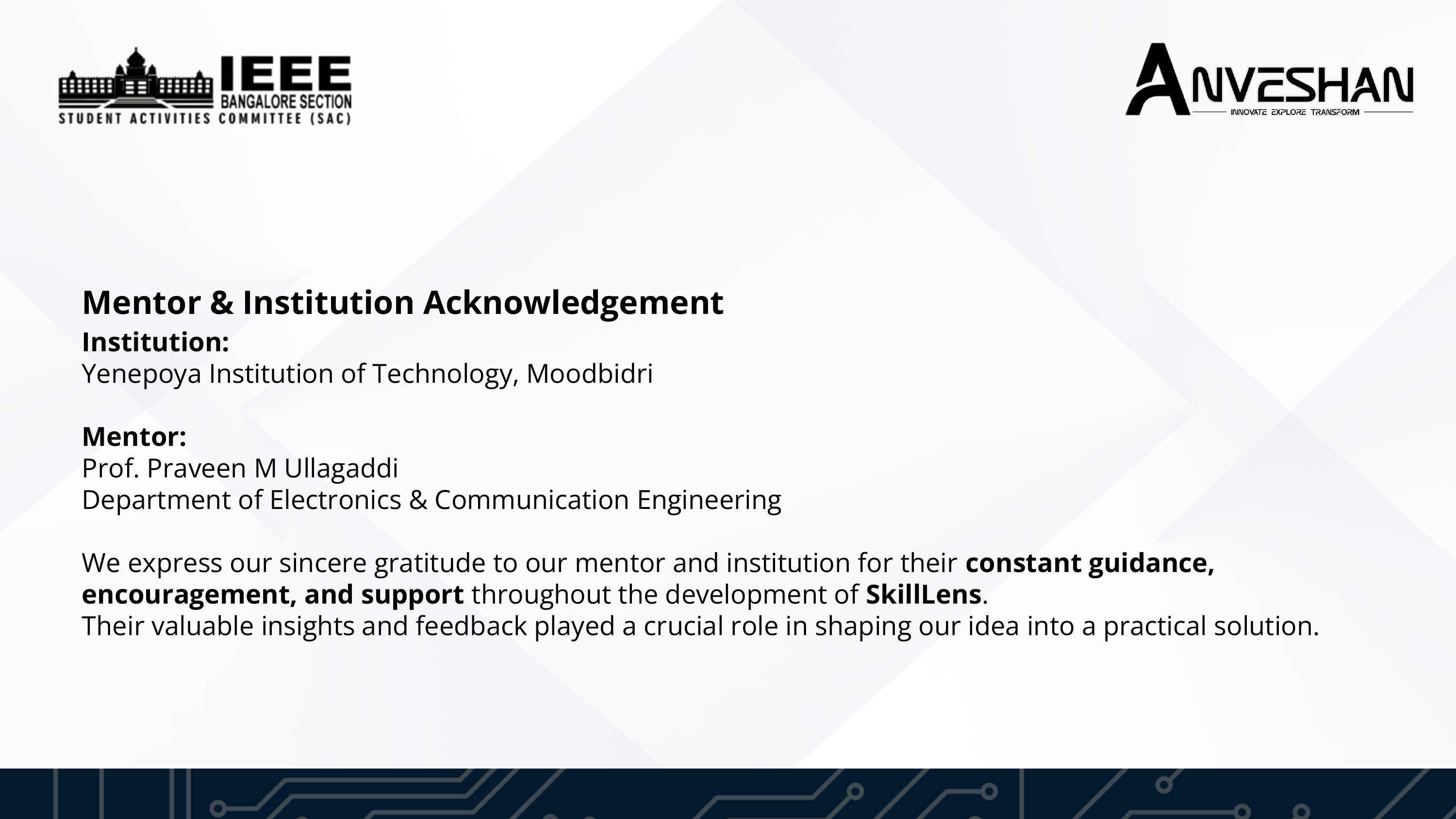

Mentor & Institution Acknowledgement
Institution:
Yenepoya Institution of Technology, Moodbidri
Mentor:
Prof. Praveen M Ullagaddi
Department of Electronics & Communication Engineering
We express our sincere gratitude to our mentor and institution for their constant guidance, encouragement, and support throughout the development of SkillLens.
Their valuable insights and feedback played a crucial role in shaping our idea into a practical solution.